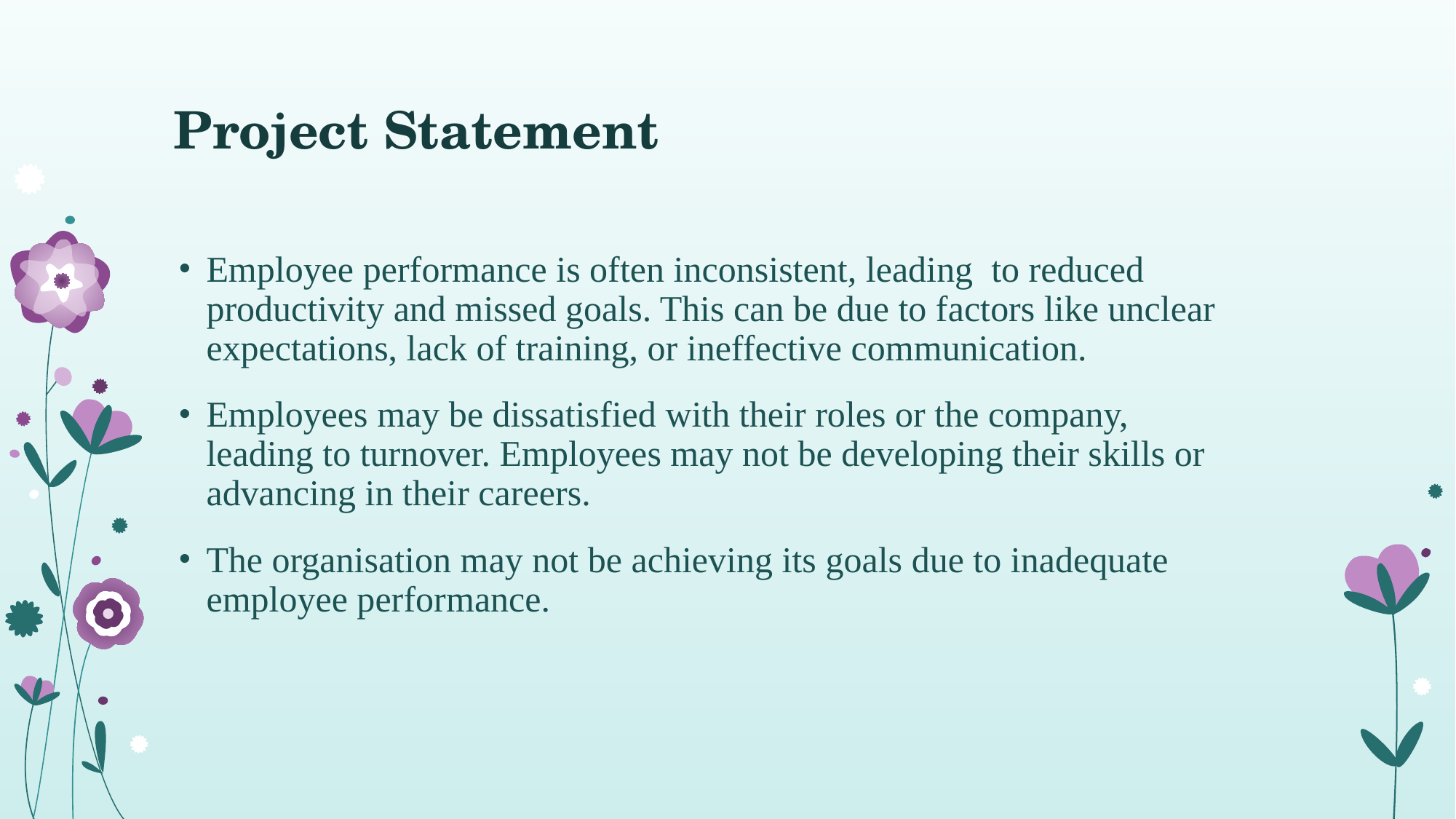

# Project Statement

Employee performance is often inconsistent, leading  to reduced productivity and missed goals. This can be due to factors like unclear expectations, lack of training, or ineffective communication.
Employees may be dissatisfied with their roles or the company, leading to turnover. Employees may not be developing their skills or advancing in their careers.
The organisation may not be achieving its goals due to inadequate employee performance.